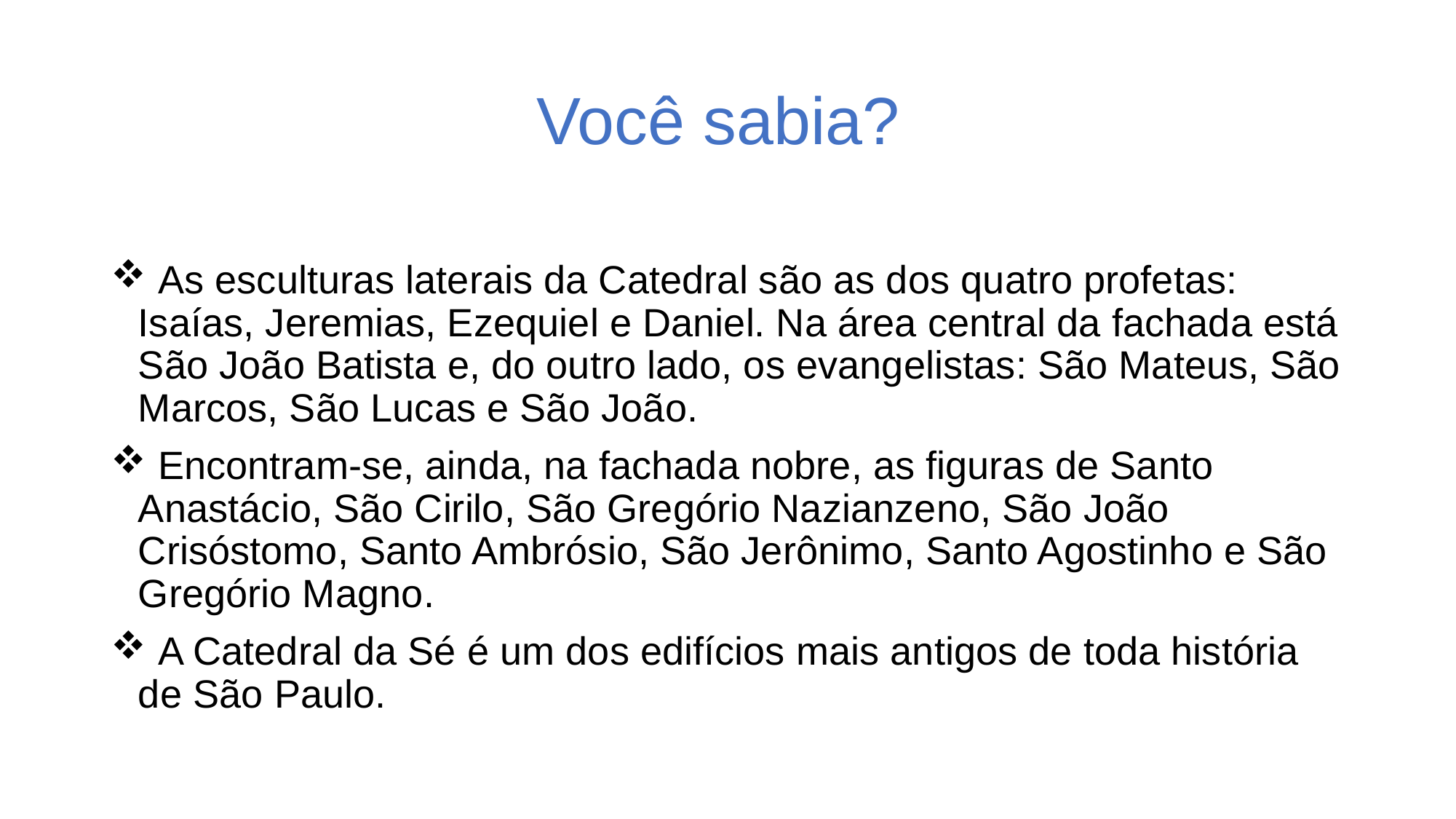

# Você sabia?
 As esculturas laterais da Catedral são as dos quatro profetas: Isaías, Jeremias, Ezequiel e Daniel. Na área central da fachada está São João Batista e, do outro lado, os evangelistas: São Mateus, São Marcos, São Lucas e São João.
 Encontram-se, ainda, na fachada nobre, as figuras de Santo Anastácio, São Cirilo, São Gregório Nazianzeno, São João Crisóstomo, Santo Ambrósio, São Jerônimo, Santo Agostinho e São Gregório Magno.
 A Catedral da Sé é um dos edifícios mais antigos de toda história de São Paulo.